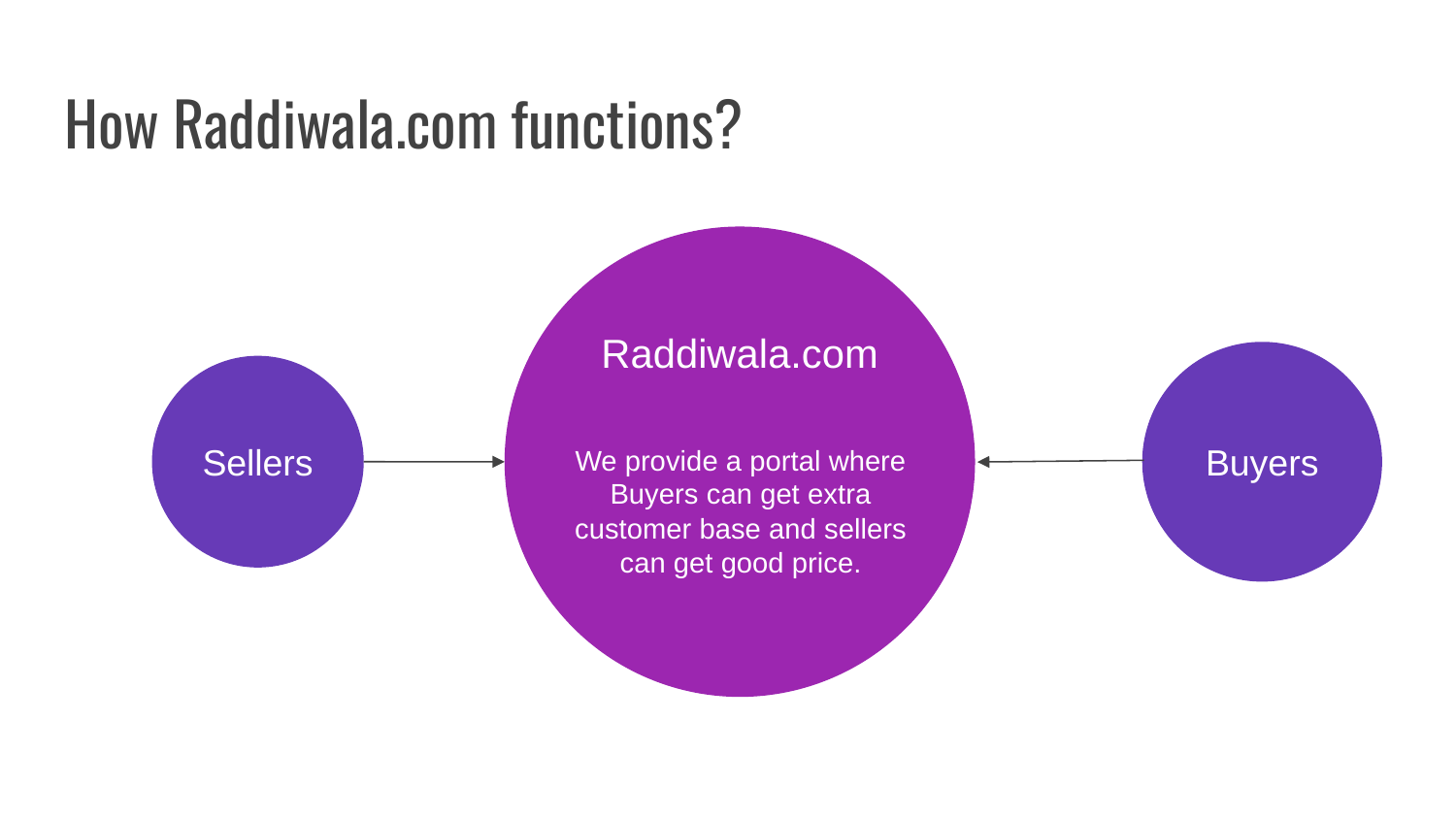

# How Raddiwala.com functions?

Raddiwala.com

Sellers
Buyers
We provide a portal where Buyers can get extra customer base and sellers can get good price.